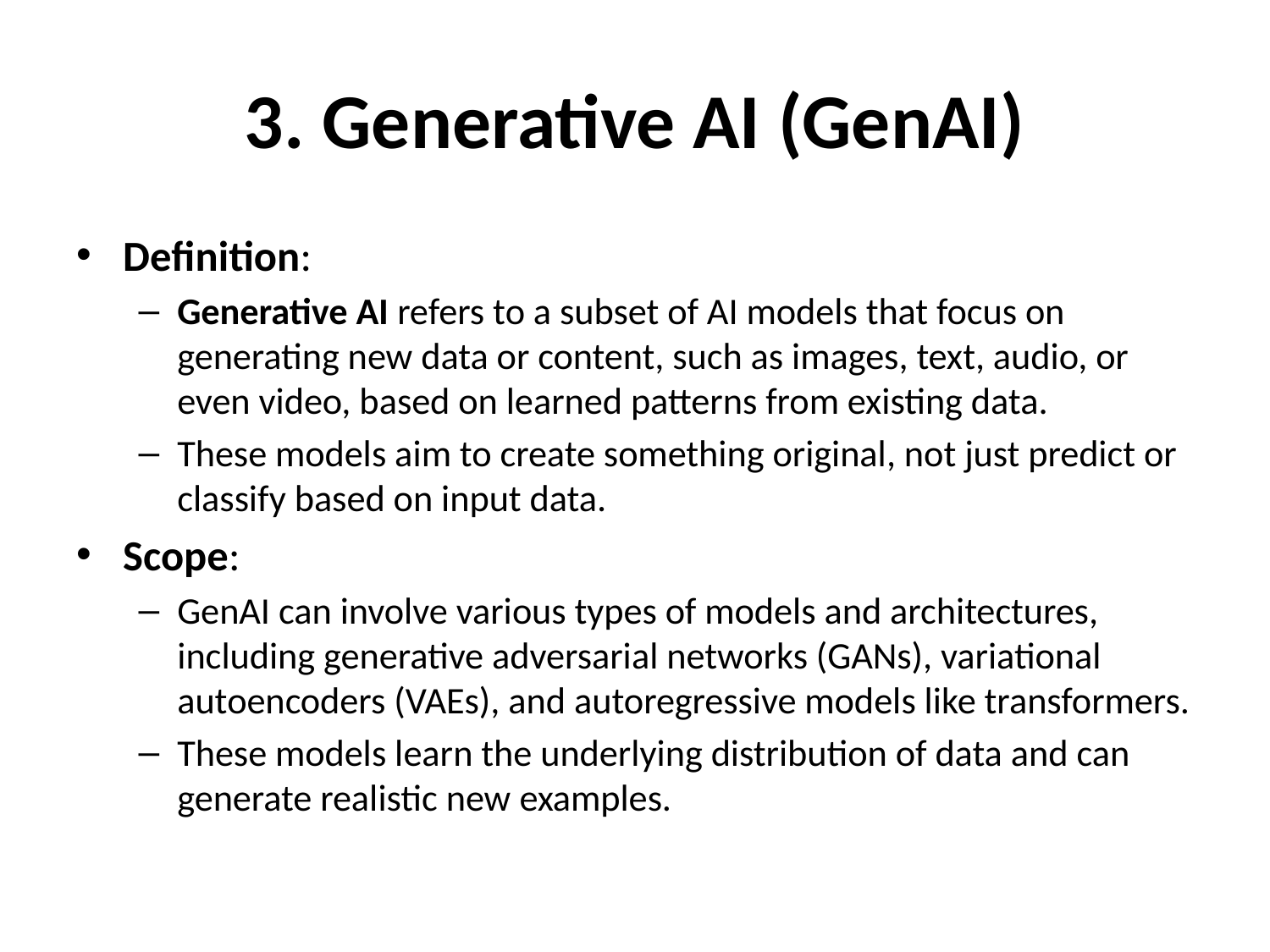

# 3. Generative AI (GenAI)
Definition:
Generative AI refers to a subset of AI models that focus on generating new data or content, such as images, text, audio, or even video, based on learned patterns from existing data.
These models aim to create something original, not just predict or classify based on input data.
Scope:
GenAI can involve various types of models and architectures, including generative adversarial networks (GANs), variational autoencoders (VAEs), and autoregressive models like transformers.
These models learn the underlying distribution of data and can generate realistic new examples.